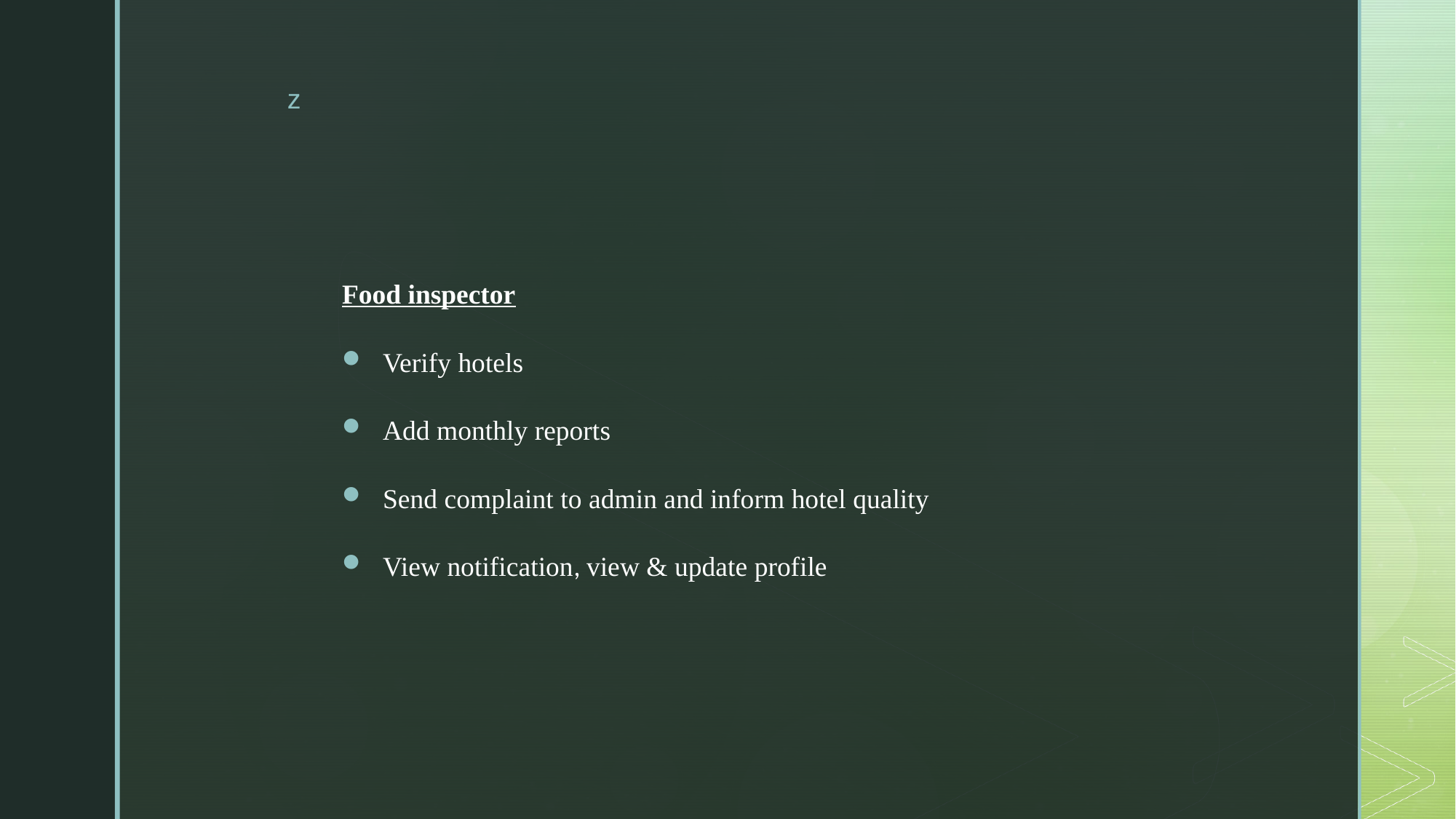

#
Food inspector
Verify hotels
Add monthly reports
Send complaint to admin and inform hotel quality
View notification, view & update profile